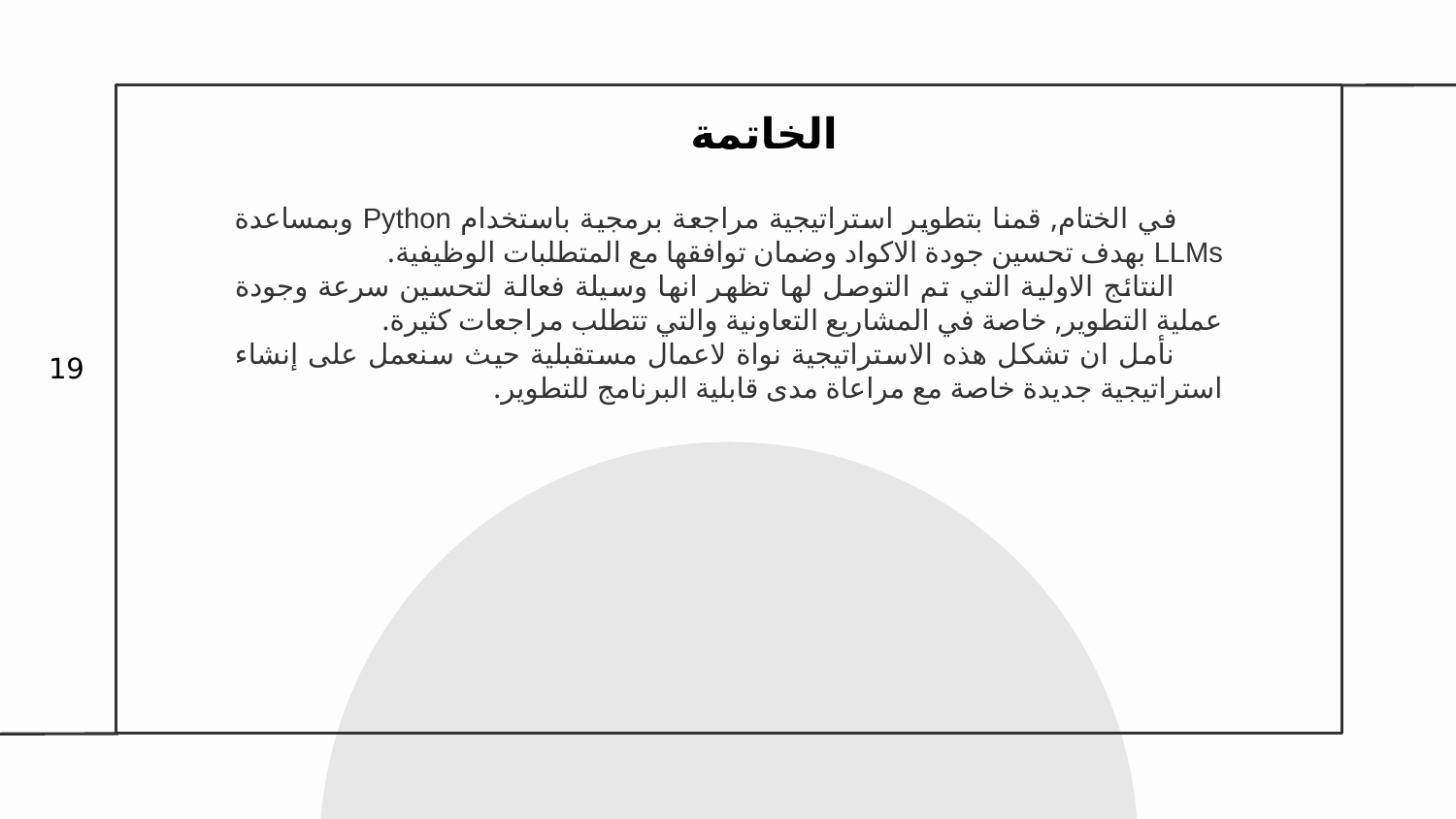

الخاتمة
	     في الختام, قمنا بتطوير استراتيجية مراجعة برمجية باستخدام Python وبمساعدة LLMs بهدف تحسين جودة الاكواد وضمان توافقها مع المتطلبات الوظيفية.
     النتائج الاولية التي تم التوصل لها تظهر انها وسيلة فعالة لتحسين سرعة وجودة عملية التطوير, خاصة في المشاريع التعاونية والتي تتطلب مراجعات كثيرة.
     نأمل ان تشكل هذه الاستراتيجية نواة لاعمال مستقبلية حيث سنعمل على إنشاء استراتيجية جديدة خاصة مع مراعاة مدى قابلية البرنامج للتطوير.

19